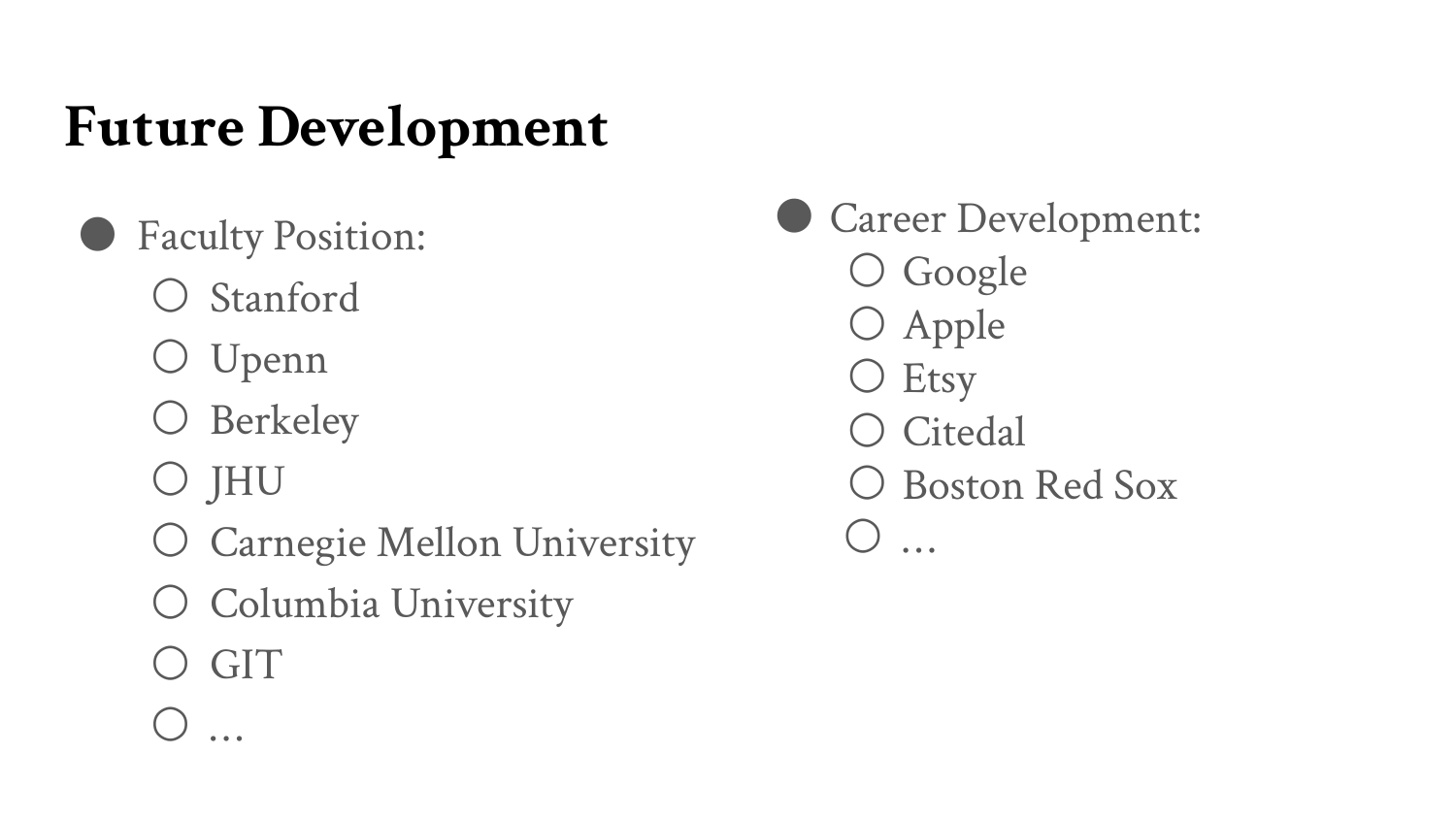

# Future Development
Career Development:
Google
Apple
Etsy
Citedal
Boston Red Sox
…
Faculty Position:
Stanford
Upenn
Berkeley
JHU
Carnegie Mellon University
Columbia University
GIT
…